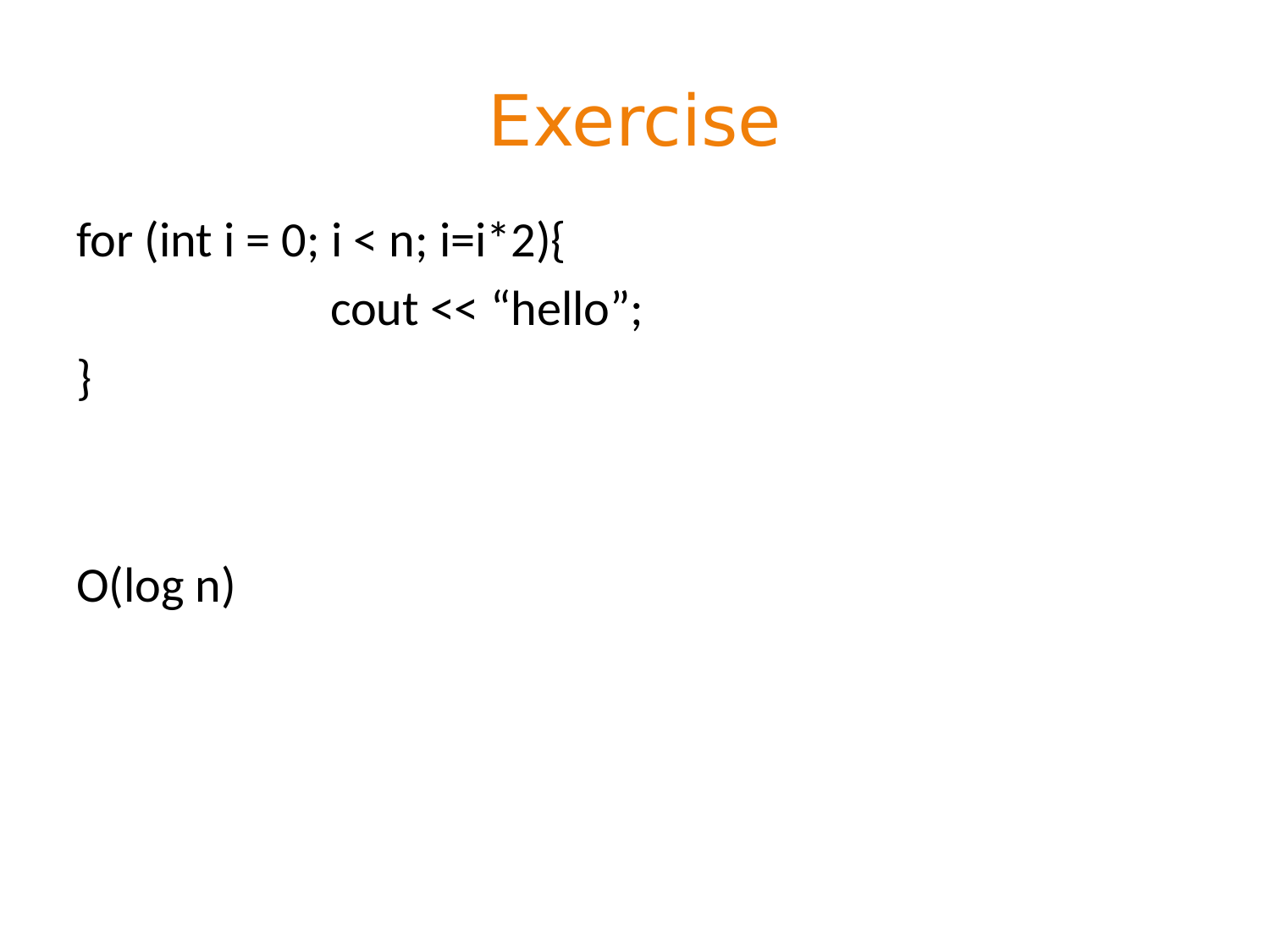

# Exercise
for (int i = 0; i < n; i=i*2){
		cout << “hello”;
}

O(log n)